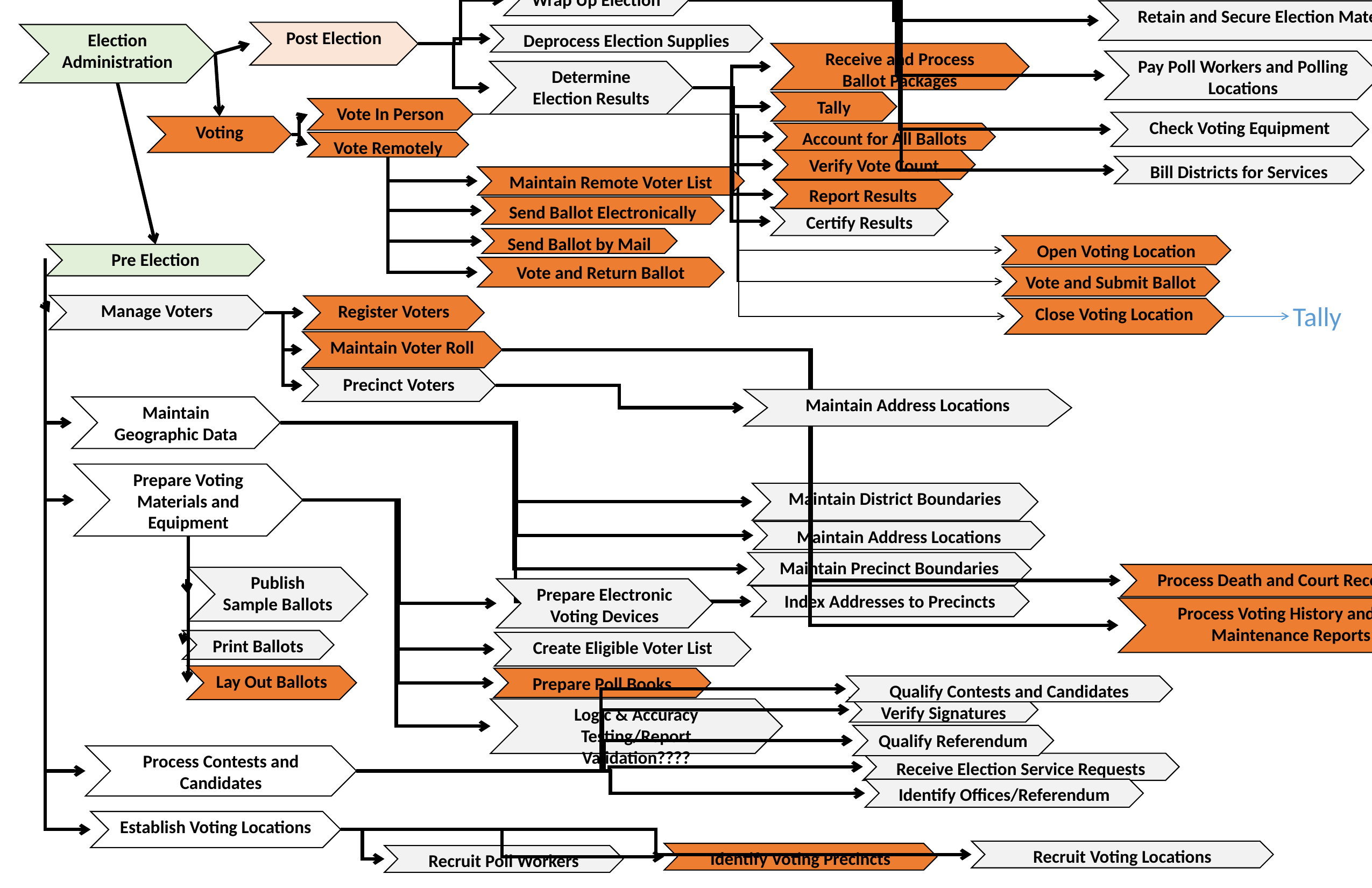

Wrap Up Election
Retain and Secure Election Materials
Post Election
Election Administration
Deprocess Election Supplies
Receive and Process Ballot Packages
Pay Poll Workers and Polling Locations
Determine Election Results
Tally
Vote In Person
Check Voting Equipment
Voting
Account for All Ballots
Vote Remotely
Verify Vote Count
Bill Districts for Services
Maintain Remote Voter List
Report Results
Send Ballot Electronically
Certify Results
Send Ballot by Mail
Open Voting Location
Pre Election
Vote and Return Ballot
Vote and Submit Ballot
Manage Voters
Tally
Register Voters
Close Voting Location
Maintain Voter Roll
Precinct Voters
Maintain Address Locations
Maintain Geographic Data
Prepare Voting Materials and Equipment
Maintain District Boundaries
Maintain Address Locations
Maintain Precinct Boundaries
Process Death and Court Records
Publish Sample Ballots
Prepare Electronic Voting Devices
Index Addresses to Precincts
Process Voting History and List Maintenance Reports
Print Ballots
Create Eligible Voter List
Lay Out Ballots
Prepare Poll Books
Qualify Contests and Candidates
Verify Signatures
Logic & Accuracy Testing/Report Validation????
Qualify Referendum
Process Contests and Candidates
Receive Election Service Requests
Identify Offices/Referendum
Establish Voting Locations
Recruit Voting Locations
Identify Voting Precincts
Recruit Poll Workers